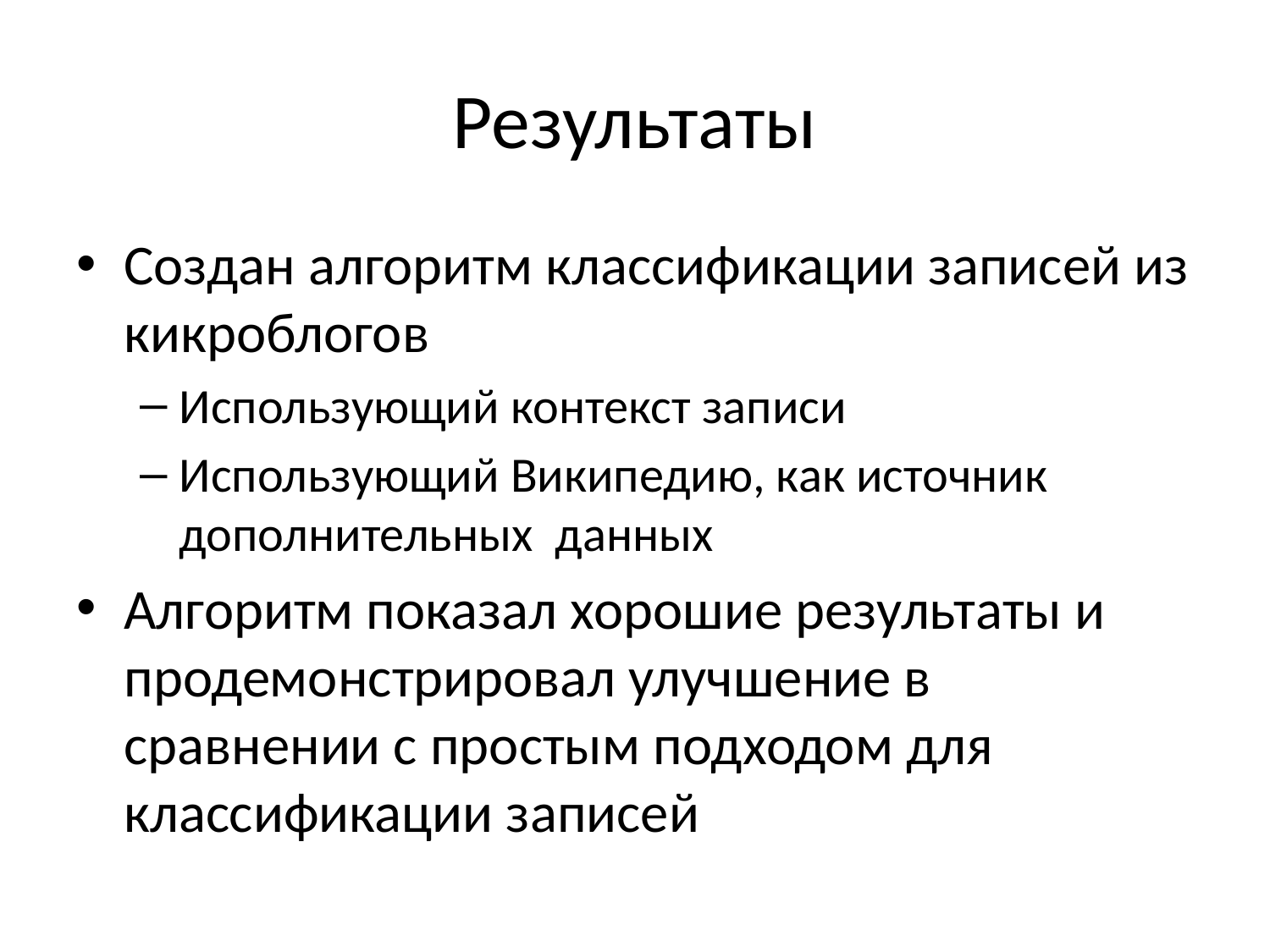

# Результаты
Создан алгоритм классификации записей из кикроблогов
Использующий контекст записи
Использующий Википедию, как источник дополнительных  данных
Алгоритм показал хорошие результаты и продемонстрировал улучшение в сравнении с простым подходом для классификации записей